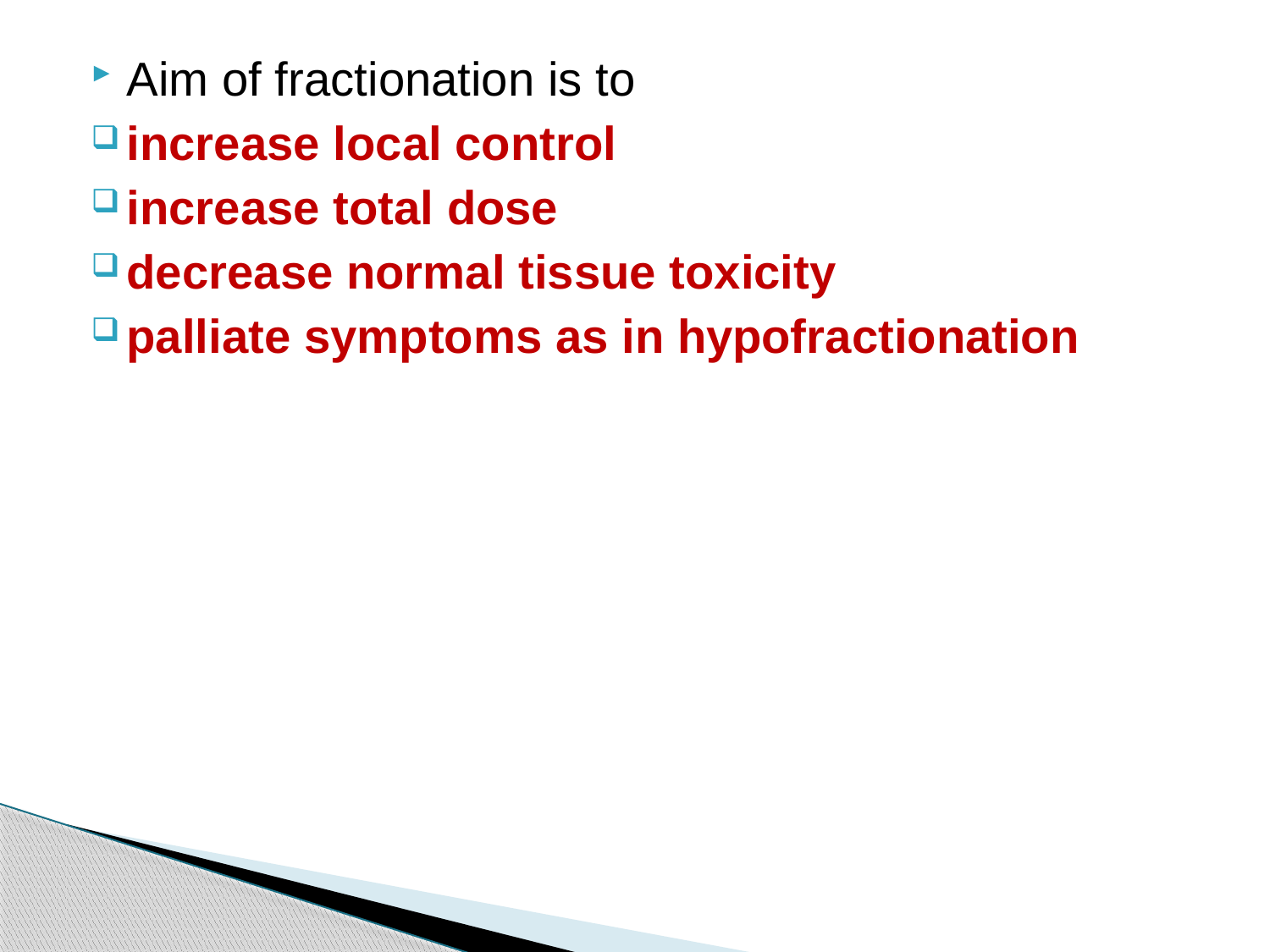

Aim of fractionation is to
increase local control
increase total dose
decrease normal tissue toxicity
palliate symptoms as in hypofractionation